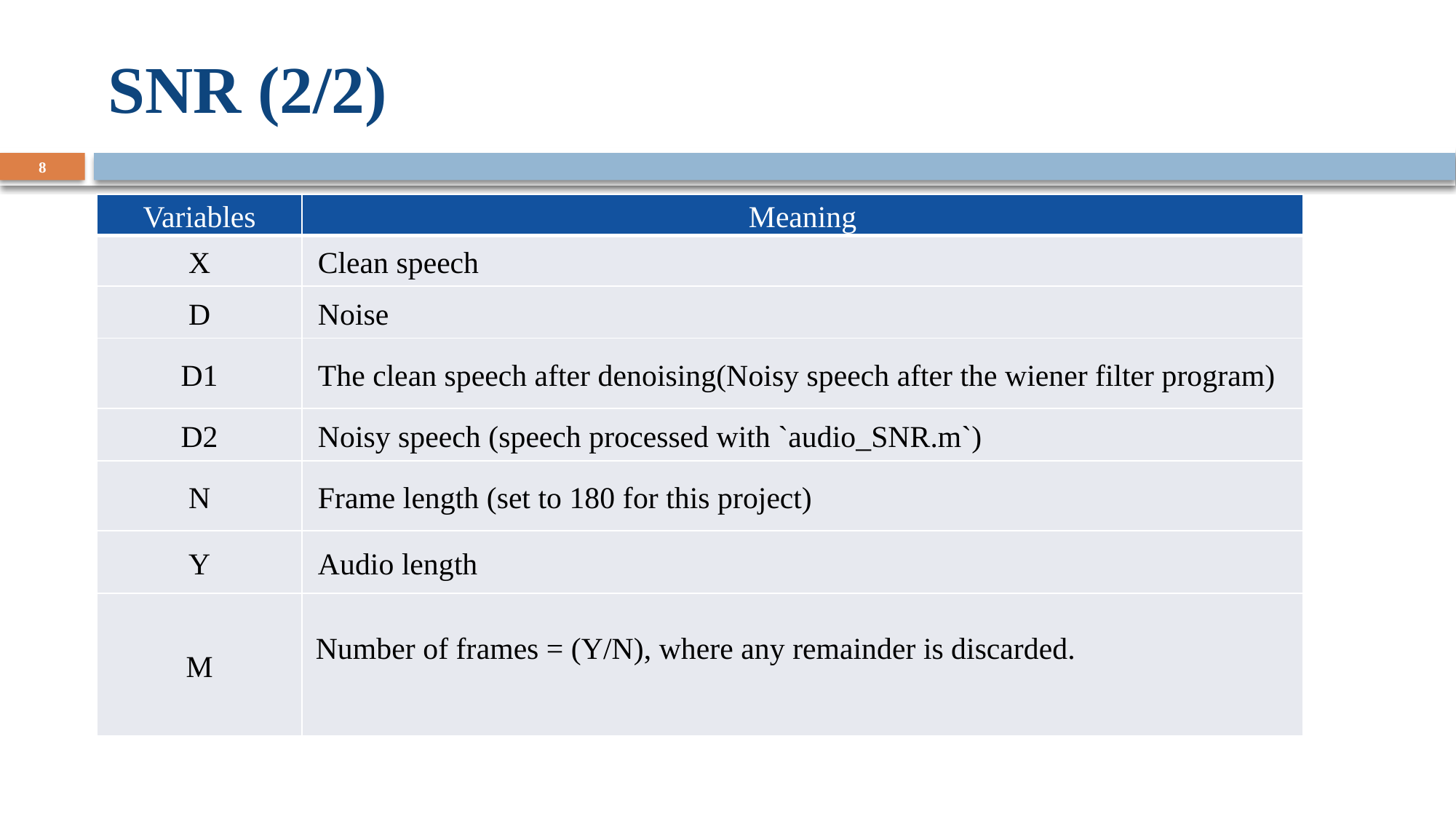

# SNR (2/2)
8
| Variables | Meaning |
| --- | --- |
| X | Clean speech |
| D | Noise |
| D1 | The clean speech after denoising(Noisy speech after the wiener filter program) |
| D2 | Noisy speech (speech processed with `audio\_SNR.m`) |
| N | Frame length (set to 180 for this project) |
| Y | Audio length |
| M | Number of frames = (Y/N), where any remainder is discarded. |